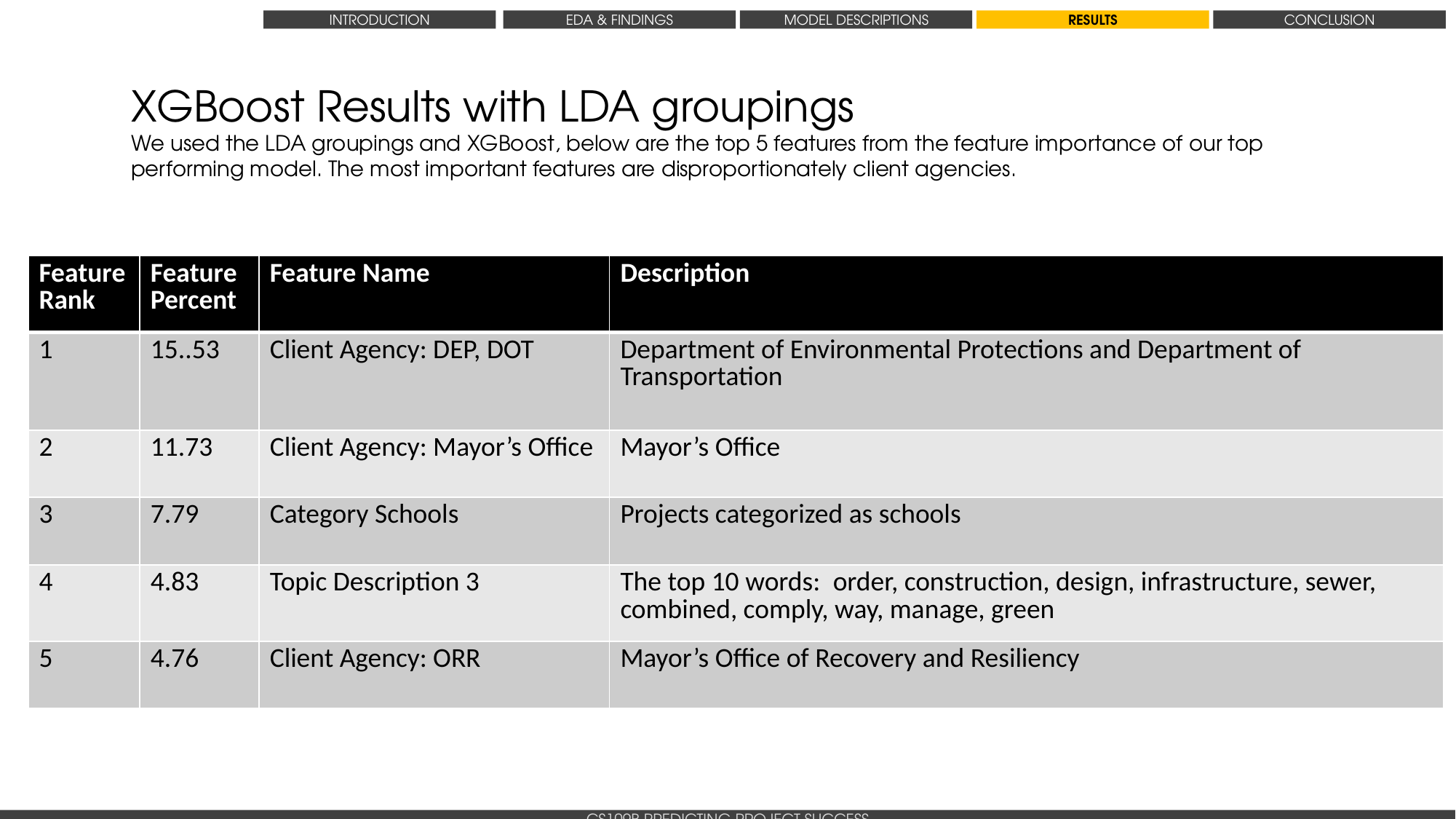

INTRODUCTION
EDA & FINDINGS
MODEL DESCRIPTIONS
RESULTS
CONCLUSION
XGBoost Results with LDA groupings
We used the LDA groupings and XGBoost, below are the top 5 features from the feature importance of our top performing model. The most important features are disproportionately client agencies.

| Feature Rank | Feature Percent | Feature Name | Description |
| --- | --- | --- | --- |
| 1 | 15..53 | Client Agency: DEP, DOT | Department of Environmental Protections and Department of Transportation |
| 2 | 11.73 | Client Agency: Mayor’s Office | Mayor’s Office |
| 3 | 7.79 | Category Schools | Projects categorized as schools |
| 4 | 4.83 | Topic Description 3 | The top 10 words:  order, construction, design, infrastructure, sewer, combined, comply, way, manage, green |
| 5 | 4.76 | Client Agency: ORR | Mayor’s Office of Recovery and Resiliency |
CS109B PREDICTING PROJECT SUCCESS